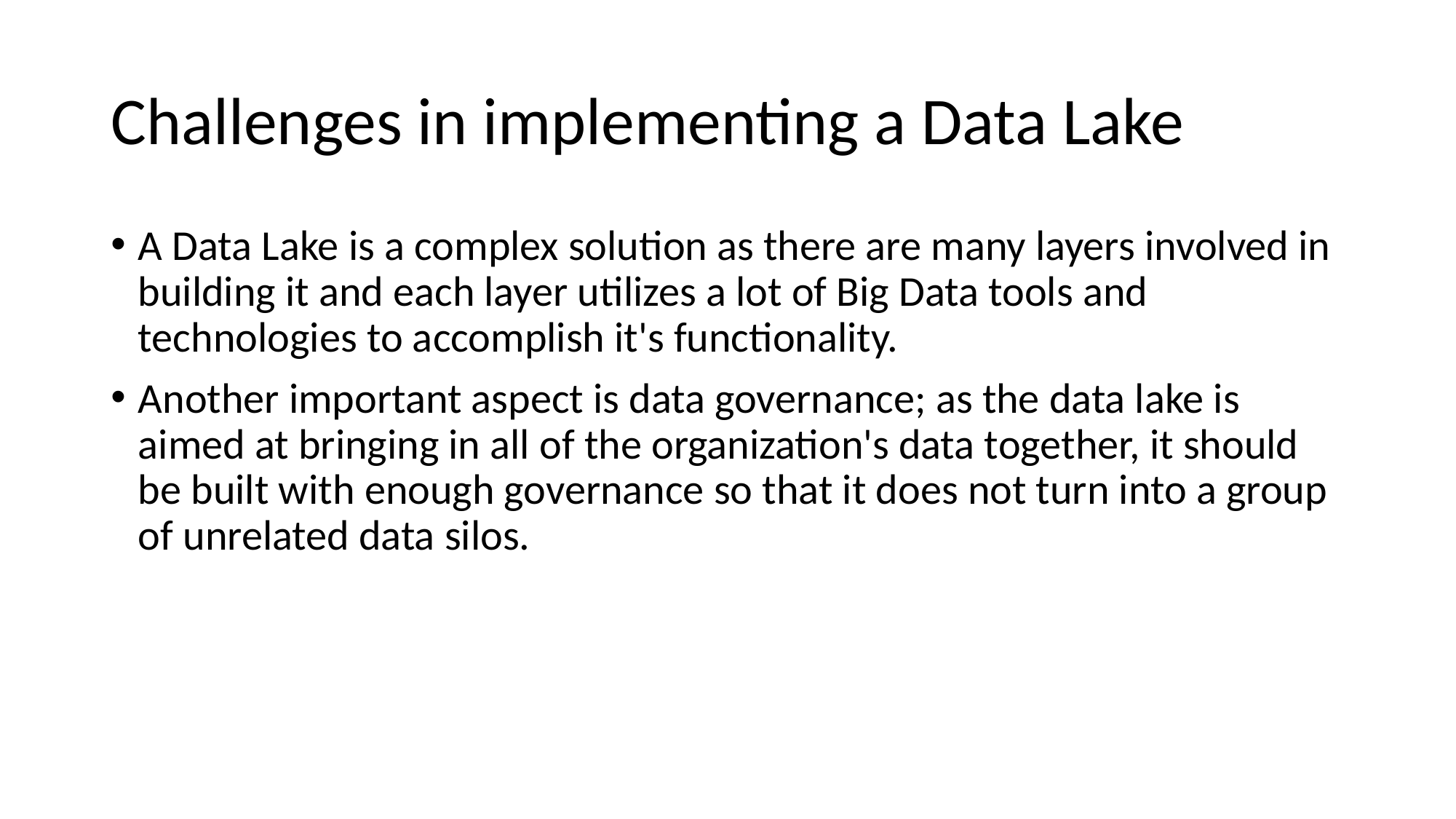

# Challenges in implementing a Data Lake
A Data Lake is a complex solution as there are many layers involved in building it and each layer utilizes a lot of Big Data tools and technologies to accomplish it's functionality.
Another important aspect is data governance; as the data lake is aimed at bringing in all of the organization's data together, it should be built with enough governance so that it does not turn into a group of unrelated data silos.